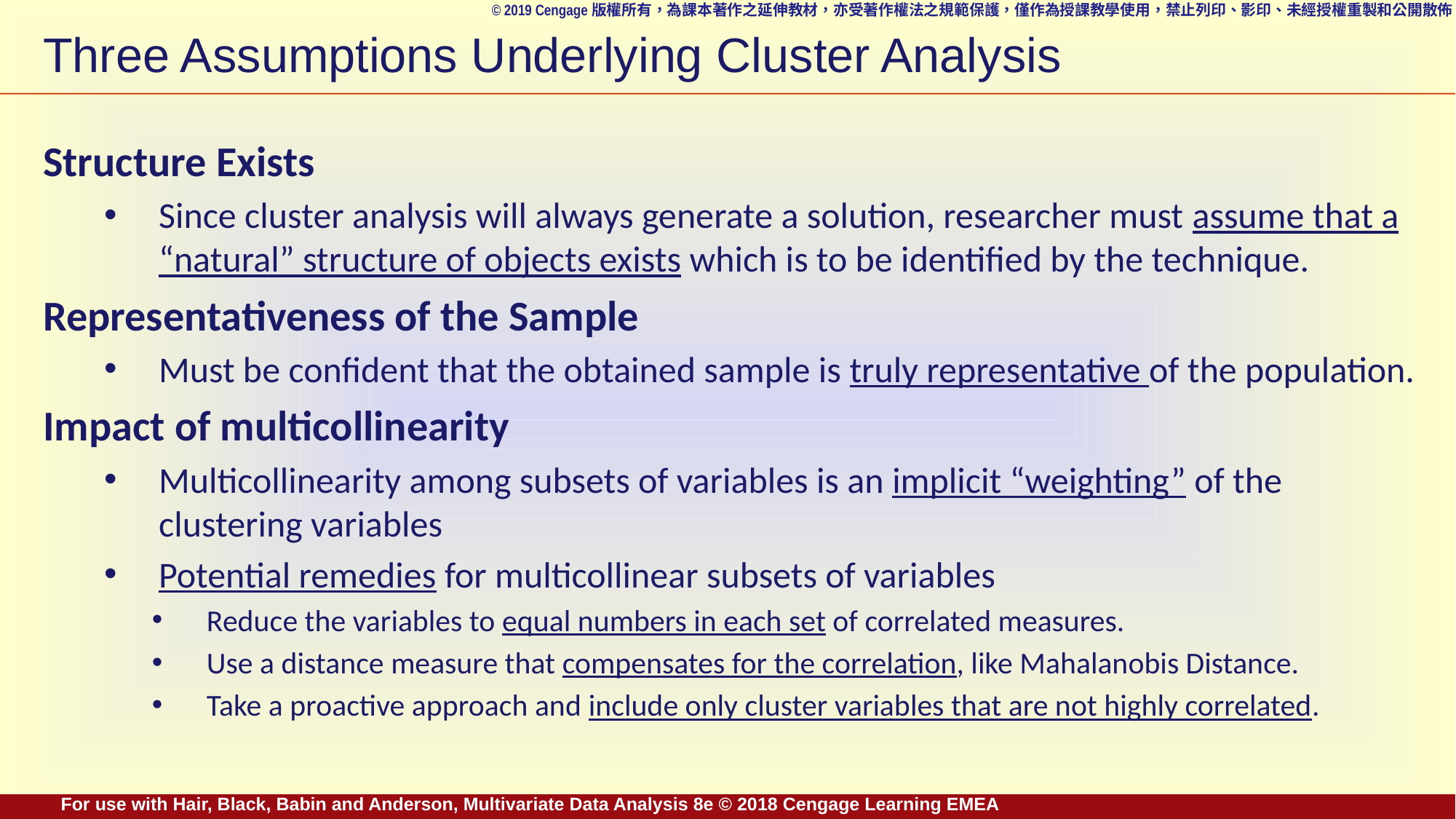

# Three Assumptions Underlying Cluster Analysis
Structure Exists
Since cluster analysis will always generate a solution, researcher must assume that a “natural” structure of objects exists which is to be identified by the technique.
Representativeness of the Sample
Must be confident that the obtained sample is truly representative of the population.
Impact of multicollinearity
Multicollinearity among subsets of variables is an implicit “weighting” of the clustering variables
Potential remedies for multicollinear subsets of variables
Reduce the variables to equal numbers in each set of correlated measures.
Use a distance measure that compensates for the correlation, like Mahalanobis Distance.
Take a proactive approach and include only cluster variables that are not highly correlated.

For use with Hair, Black, Babin and Anderson, Multivariate Data Analysis 8e © 2018 Cengage Learning EMEA